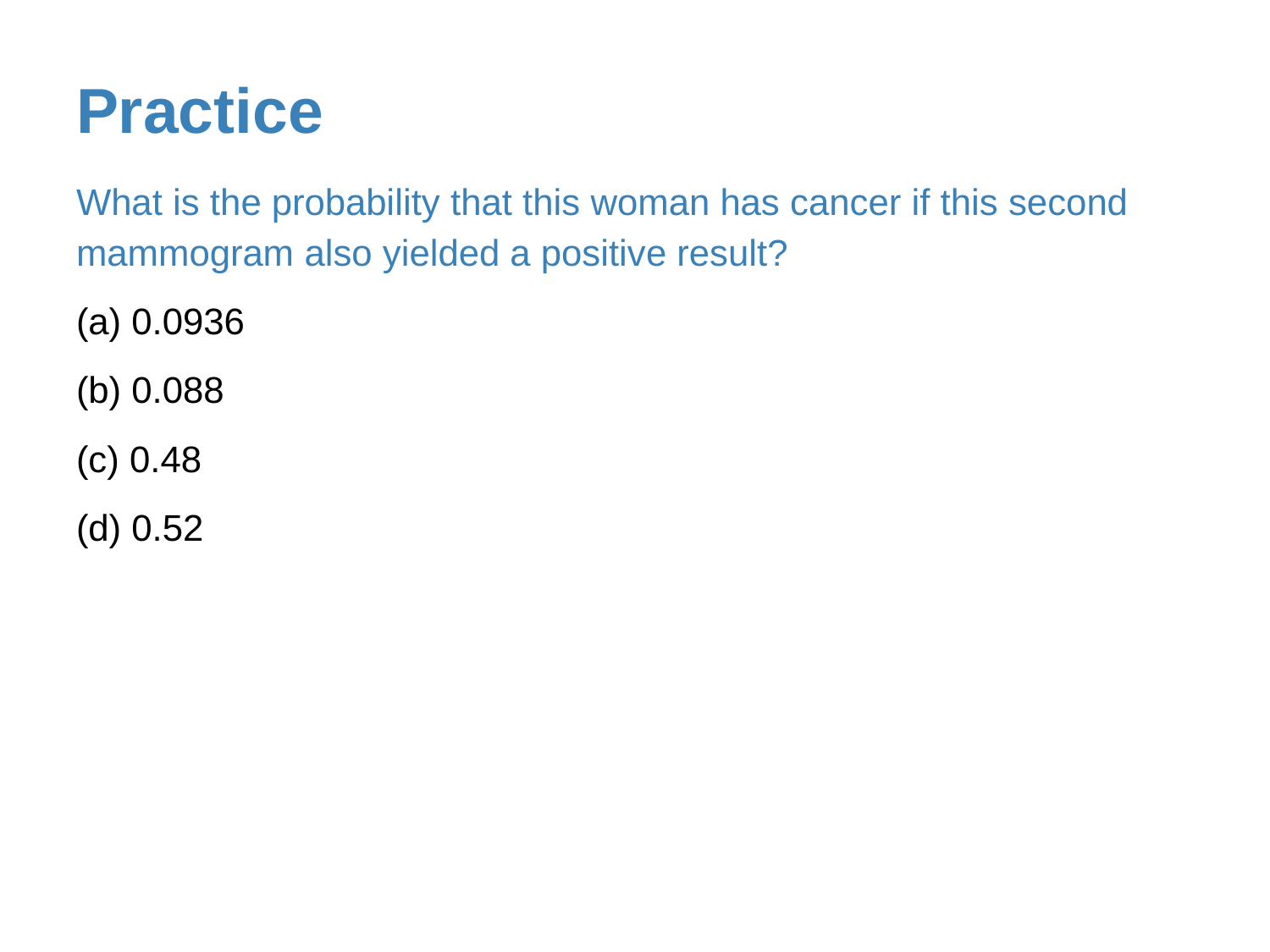

# Practice
What is the probability that this woman has cancer if this second mammogram also yielded a positive result?
(a) 0.0936
(b) 0.088
(c) 0.48
(d) 0.52